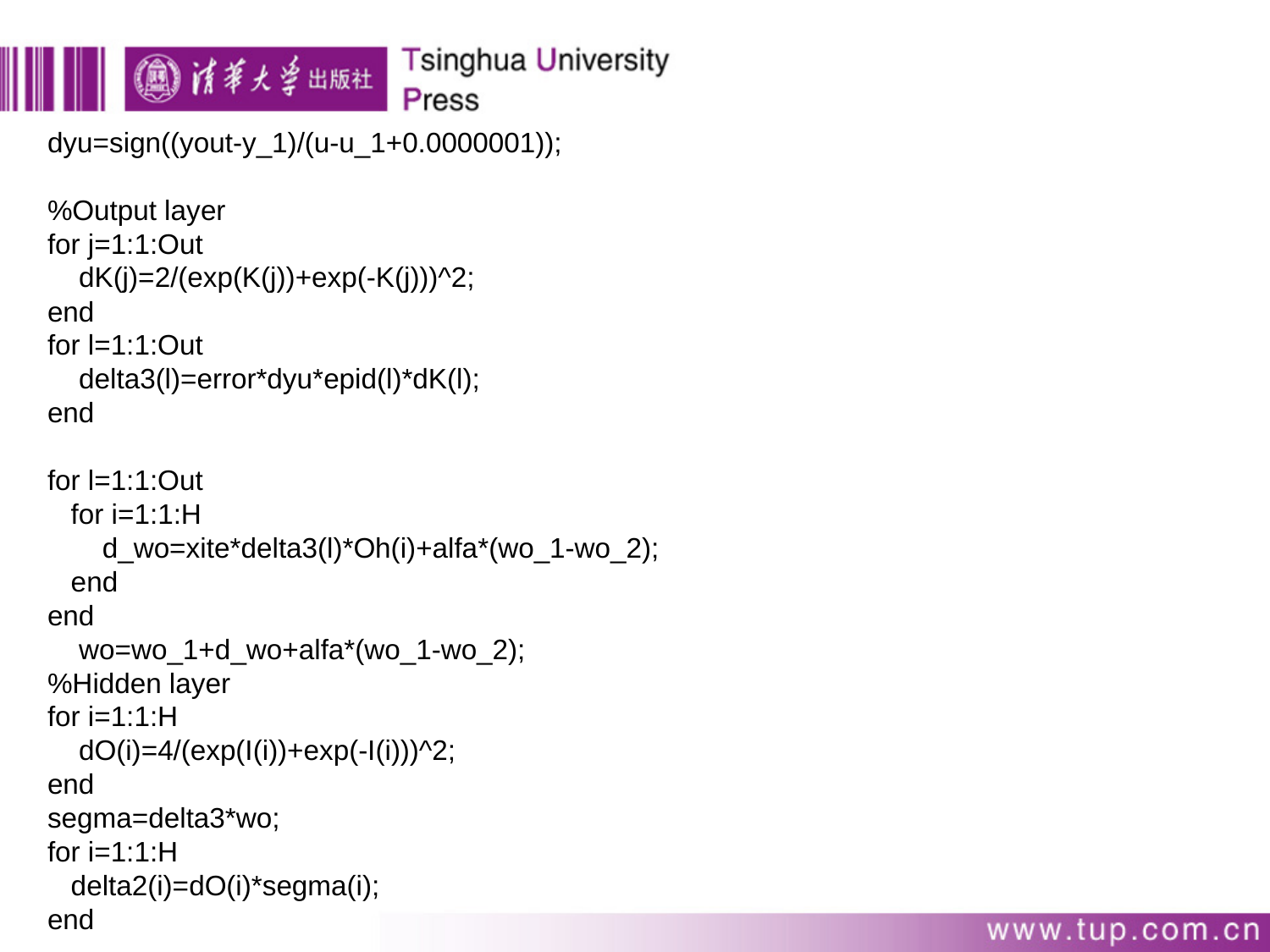

dyu=sign((yout-y_1)/(u-u_1+0.0000001));

%Output layer
for j=1:1:Out
    dK(j)=2/(exp(K(j))+exp(-K(j)))^2;
end
for l=1:1:Out
    delta3(l)=error*dyu*epid(l)*dK(l);
end

for l=1:1:Out
   for i=1:1:H
       d_wo=xite*delta3(l)*Oh(i)+alfa*(wo_1-wo_2);
   end
end
    wo=wo_1+d_wo+alfa*(wo_1-wo_2);
%Hidden layer
for i=1:1:H
    dO(i)=4/(exp(I(i))+exp(-I(i)))^2;
end
segma=delta3*wo;
for i=1:1:H
   delta2(i)=dO(i)*segma(i);
end